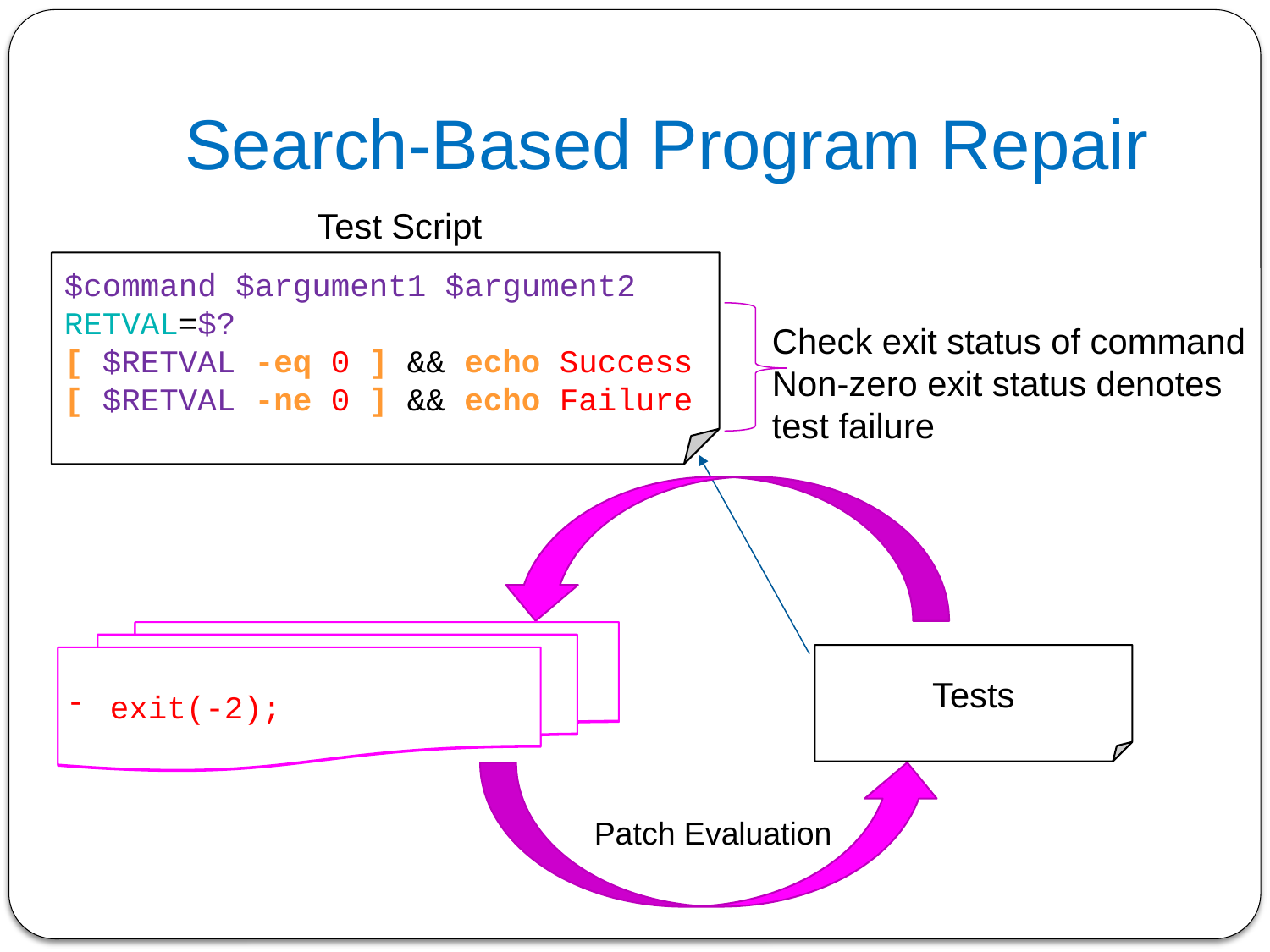

# Search-Based Program Repair
Test Script
$command $argument1 $argument2
RETVAL=$?
[ $RETVAL -eq 0 ] && echo Success
[ $RETVAL -ne 0 ] && echo Failure

Check exit status of command
Non-zero exit status denotes
test failure

exit(-2);
Candidate Patches
Tests

Patch Evaluation